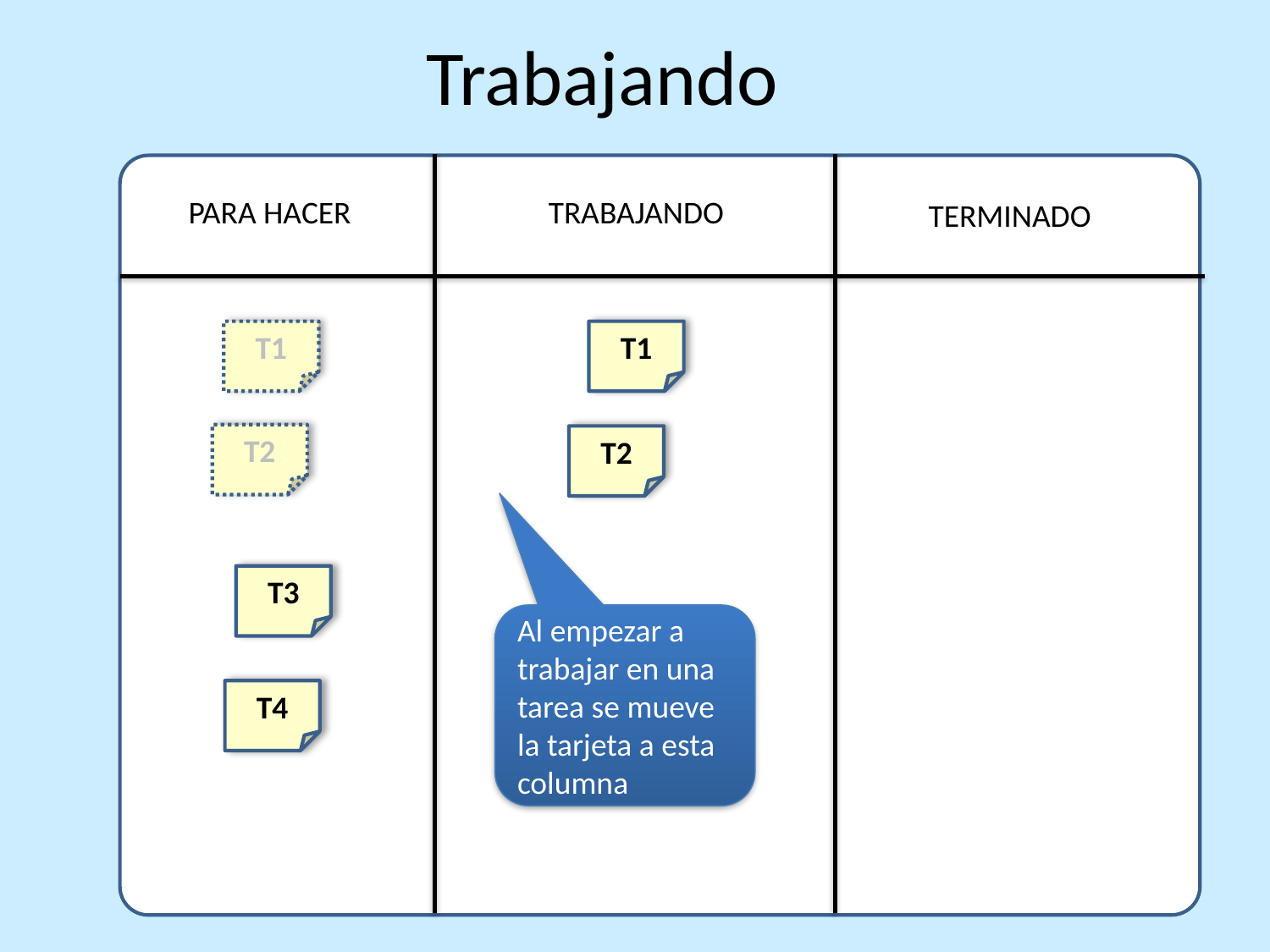

Trabajando

PARA HACER
TRABAJANDO
TERMINADO
T1
T1
T2
T2
T3
Al empezar a trabajar en una tarea se mueve la tarjeta a esta columna
T4